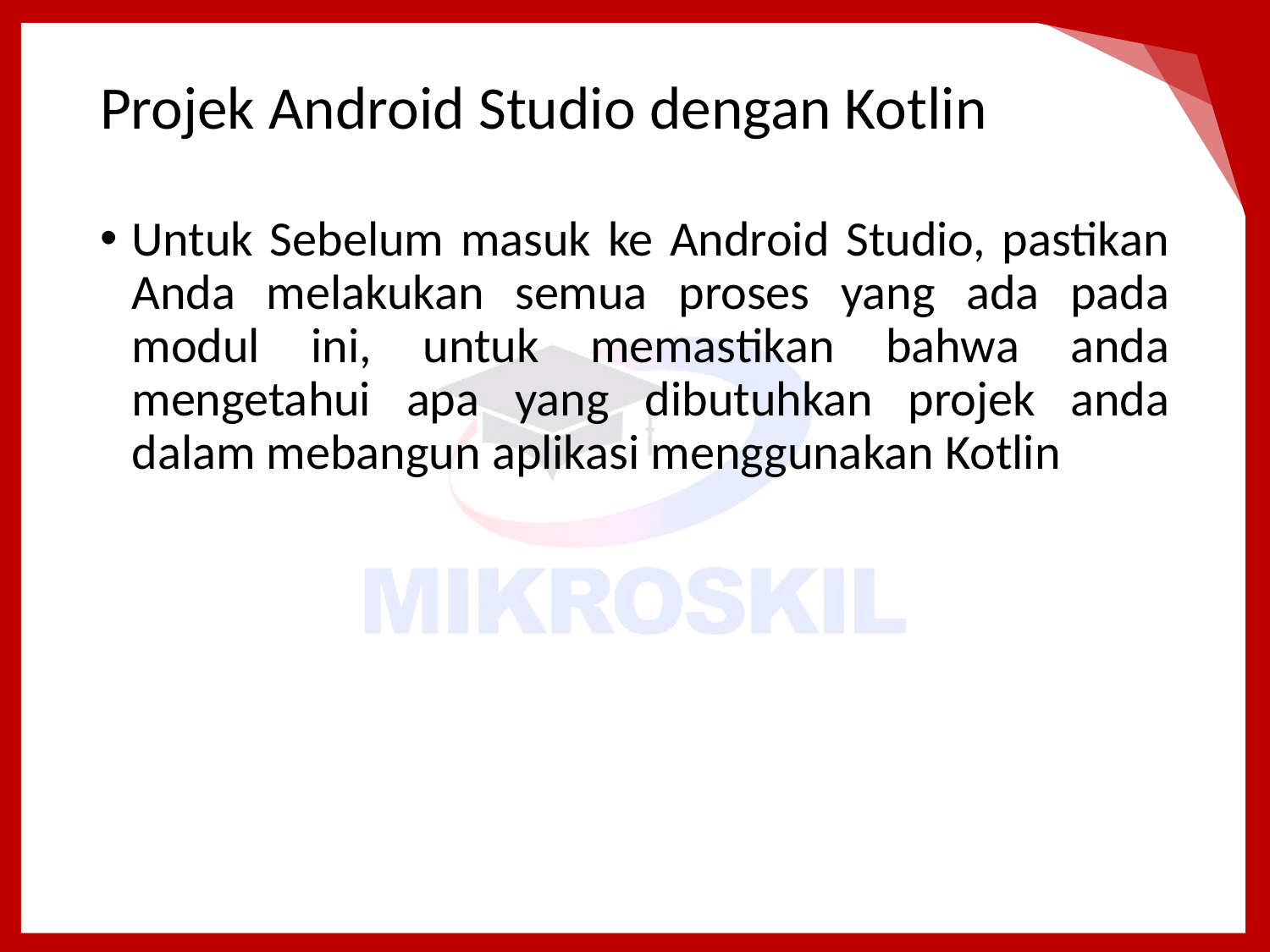

# Projek Android Studio dengan Kotlin
Untuk Sebelum masuk ke Android Studio, pastikan Anda melakukan semua proses yang ada pada modul ini, untuk memastikan bahwa anda mengetahui apa yang dibutuhkan projek anda dalam mebangun aplikasi menggunakan Kotlin